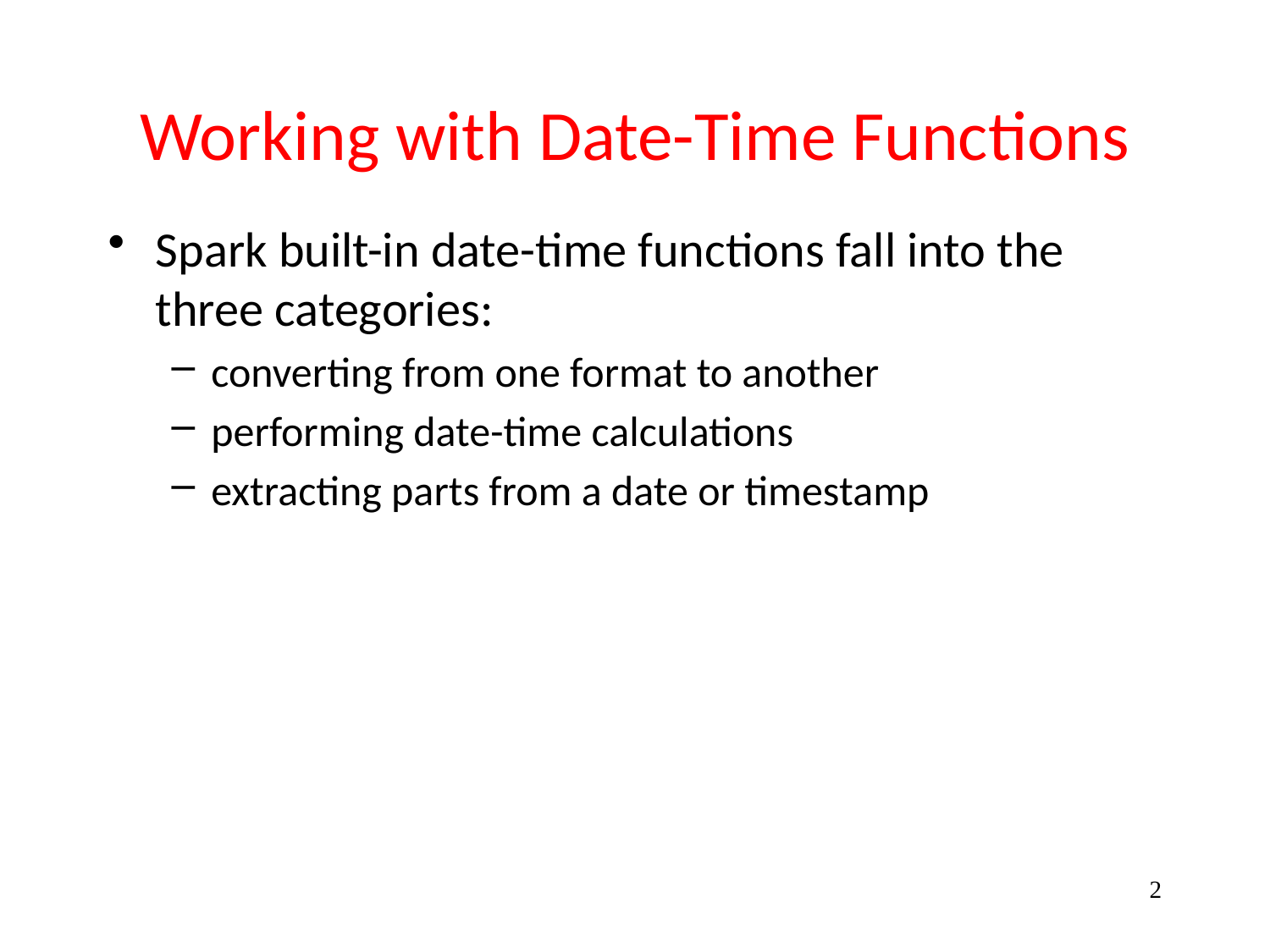

# Working with Date-Time Functions
Spark built-in date-time functions fall into the three categories:
converting from one format to another
performing date-time calculations
extracting parts from a date or timestamp
2